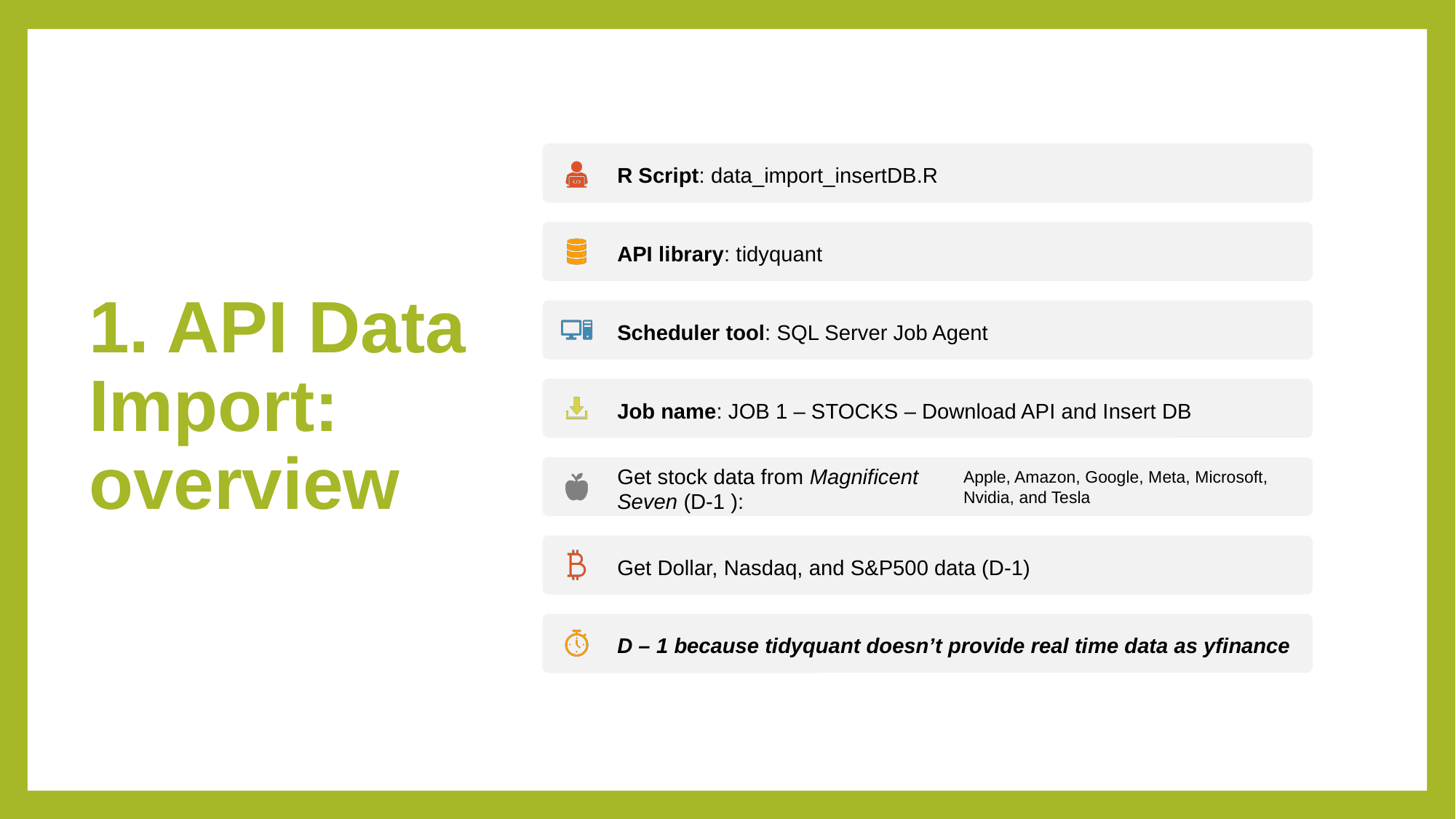

# 1. API Data Import: overview
R Script: data_import_insertDB.R
API library: tidyquant
Scheduler tool: SQL Server Job Agent
Job name: JOB 1 – STOCKS – Download API and Insert DB
Get stock data from Magnificent Seven (D-1 ):
Apple, Amazon, Google, Meta, Microsoft, Nvidia, and Tesla
Get Dollar, Nasdaq, and S&P500 data (D-1)
D – 1 because tidyquant doesn’t provide real time data as yfinance